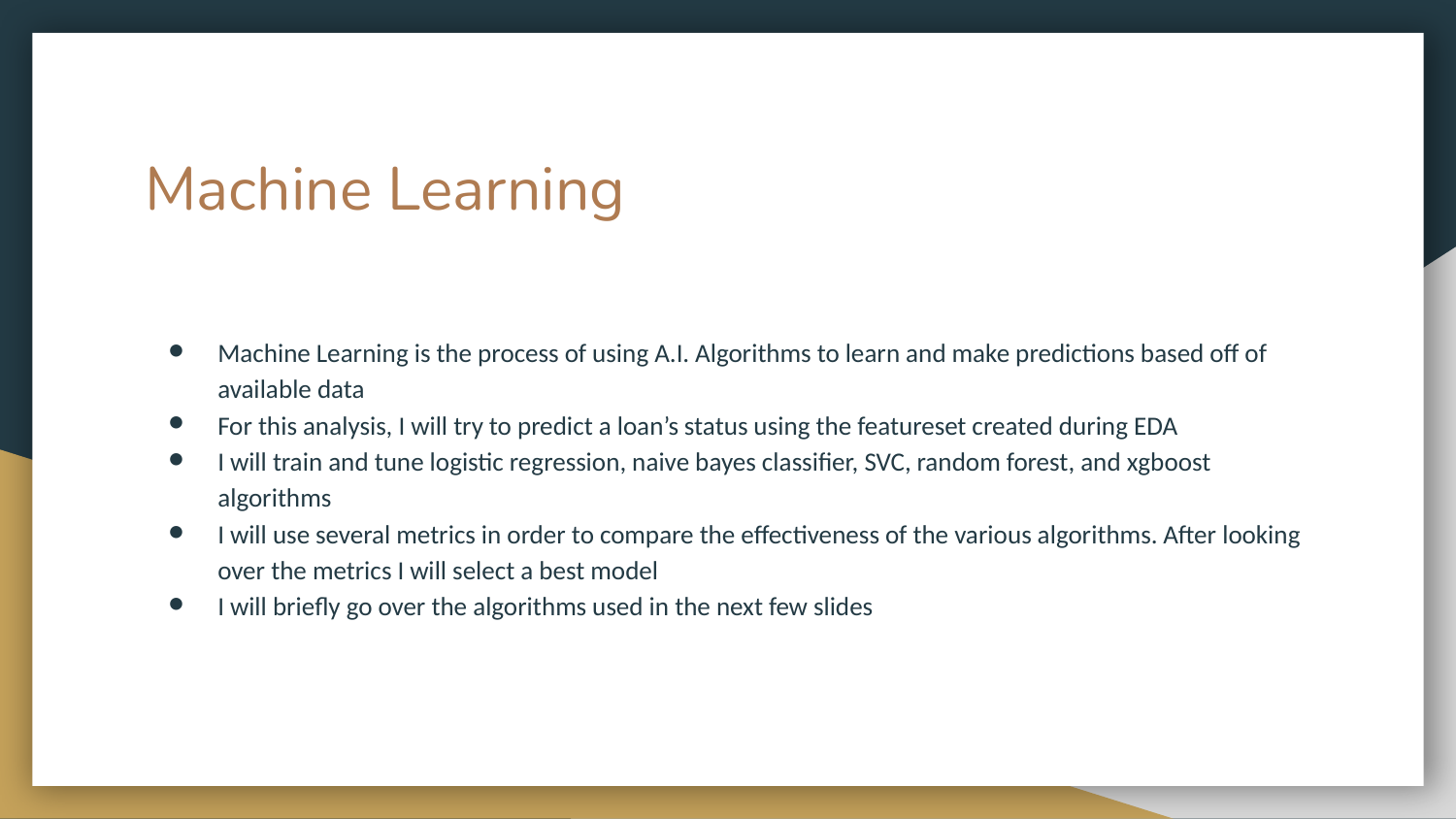

# Machine Learning
Machine Learning is the process of using A.I. Algorithms to learn and make predictions based off of available data
For this analysis, I will try to predict a loan’s status using the featureset created during EDA
I will train and tune logistic regression, naive bayes classifier, SVC, random forest, and xgboost algorithms
I will use several metrics in order to compare the effectiveness of the various algorithms. After looking over the metrics I will select a best model
I will briefly go over the algorithms used in the next few slides